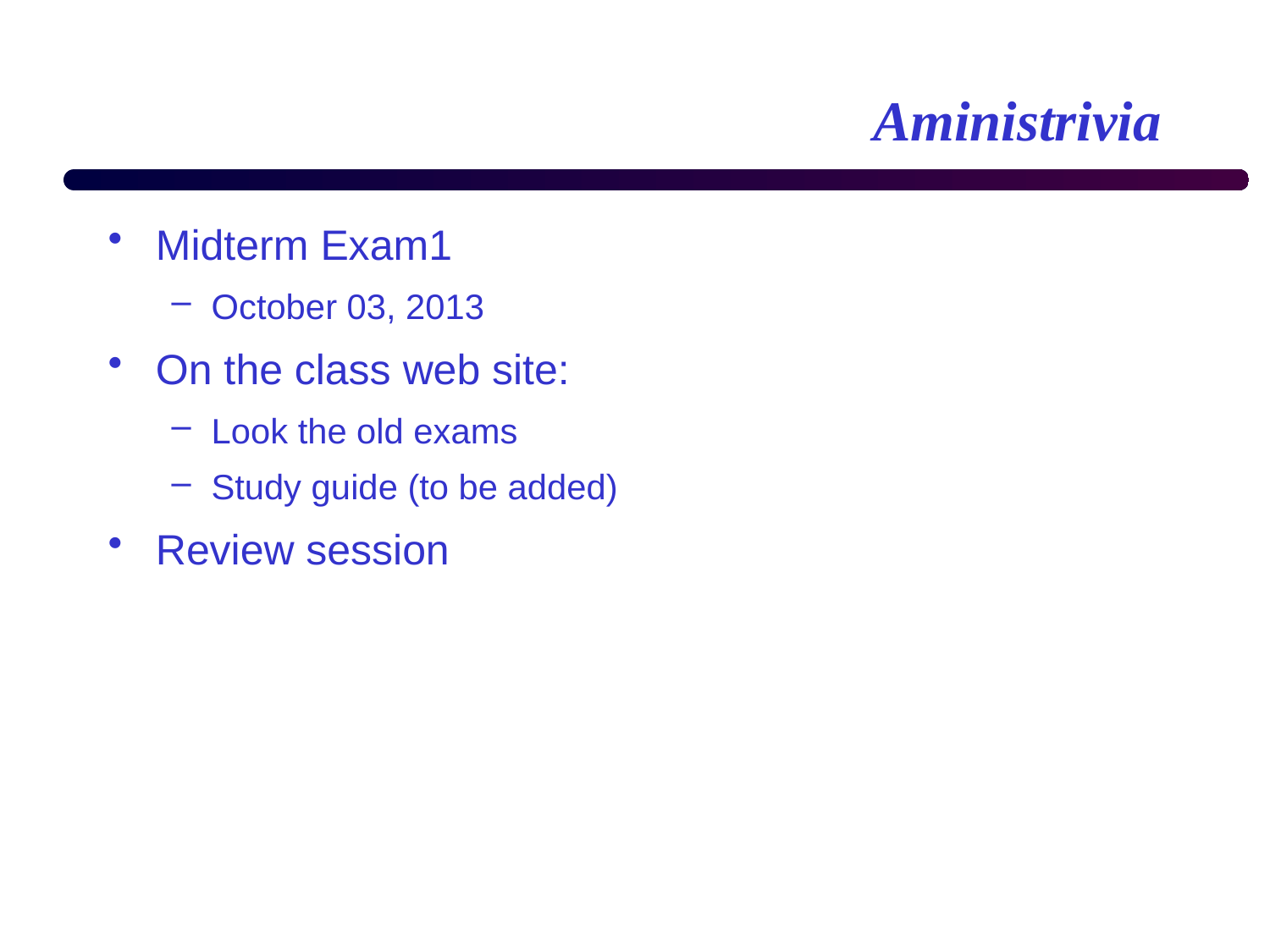

# Aministrivia
Midterm Exam1
October 03, 2013
On the class web site:
Look the old exams
Study guide (to be added)
Review session